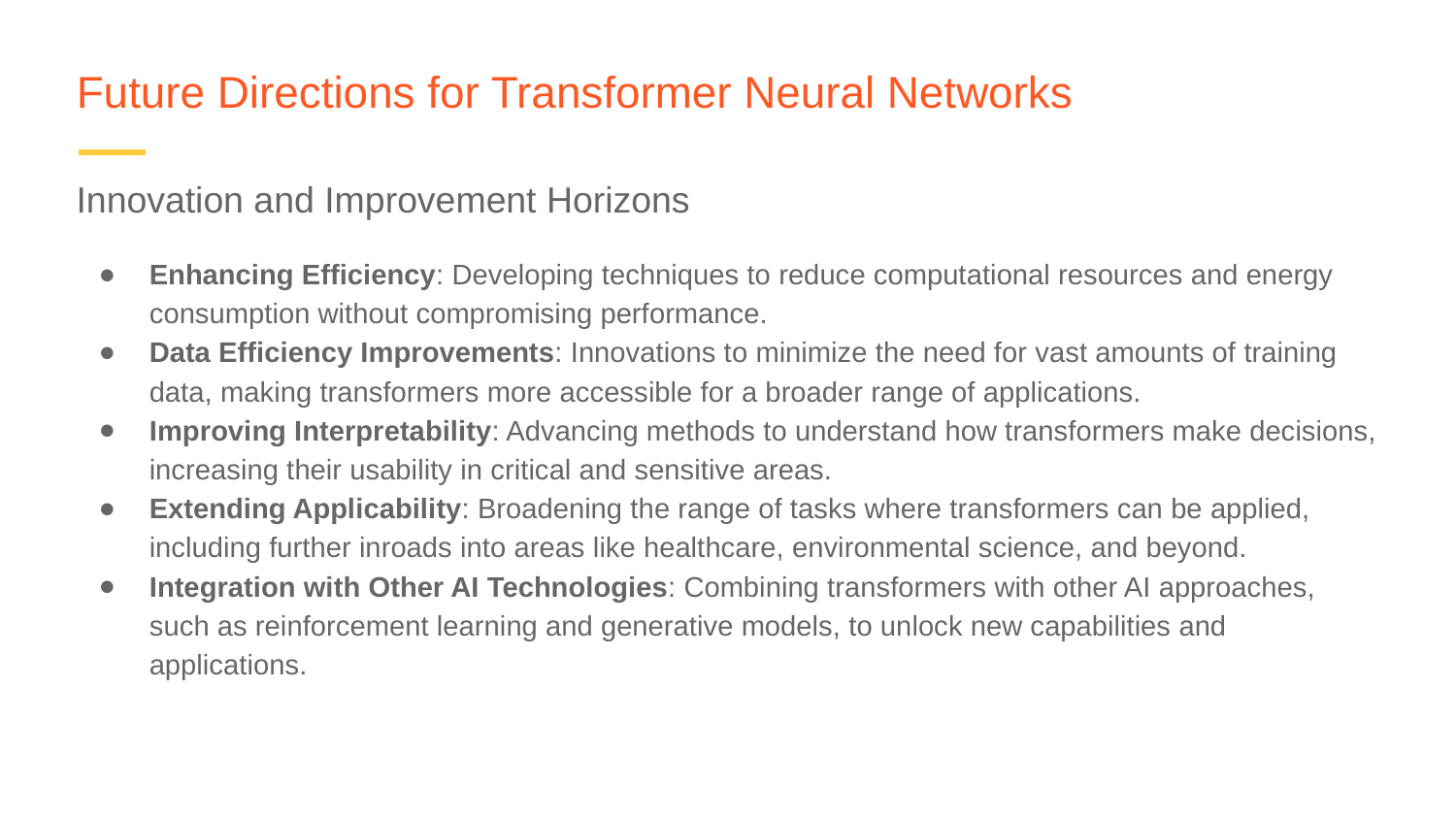

# Future Directions for Transformer Neural Networks
Innovation and Improvement Horizons
Enhancing Efficiency: Developing techniques to reduce computational resources and energy consumption without compromising performance.
Data Efficiency Improvements: Innovations to minimize the need for vast amounts of training data, making transformers more accessible for a broader range of applications.
Improving Interpretability: Advancing methods to understand how transformers make decisions, increasing their usability in critical and sensitive areas.
Extending Applicability: Broadening the range of tasks where transformers can be applied, including further inroads into areas like healthcare, environmental science, and beyond.
Integration with Other AI Technologies: Combining transformers with other AI approaches, such as reinforcement learning and generative models, to unlock new capabilities and applications.